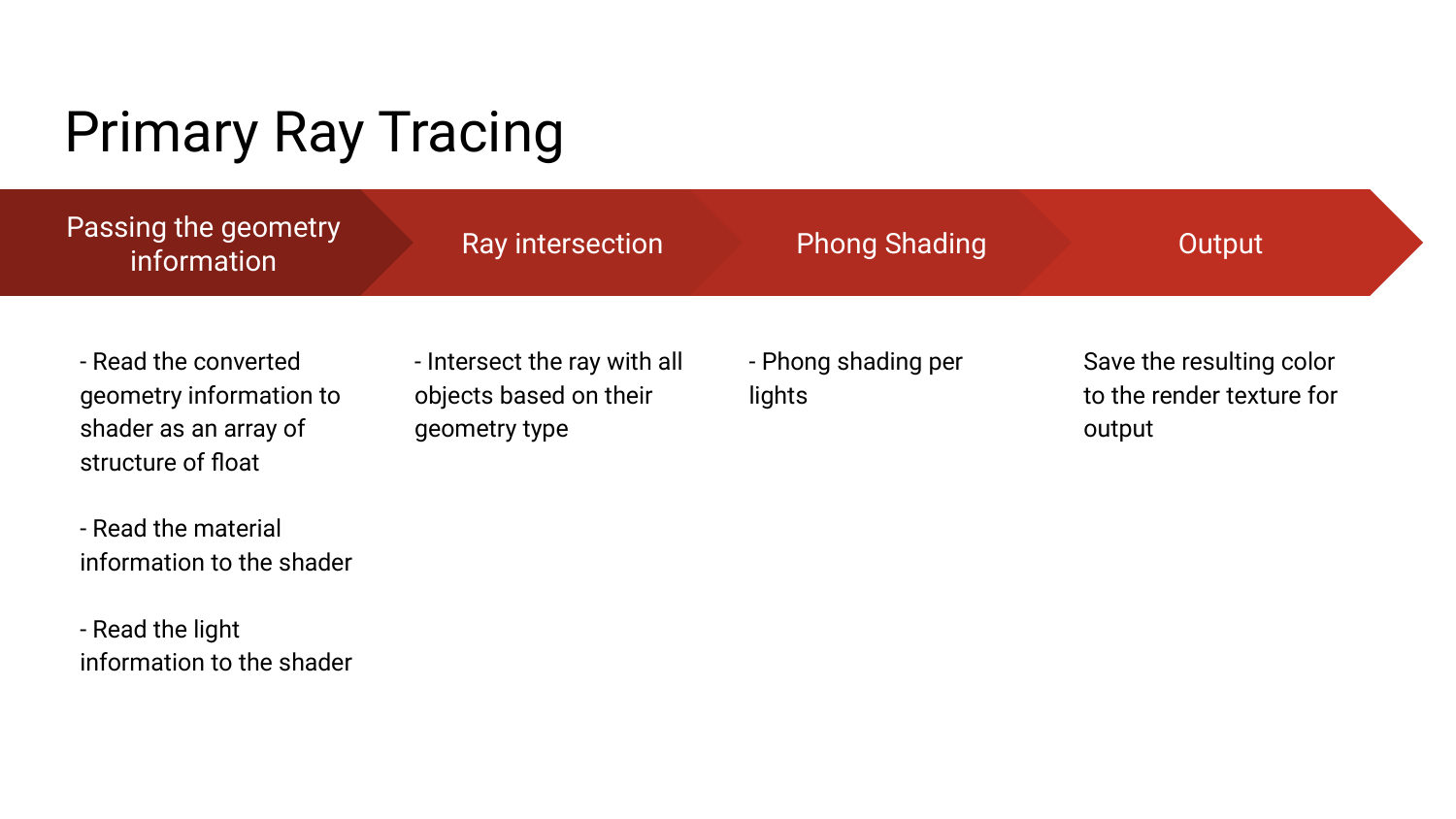

# Primary Ray Tracing

Ray intersection
- Intersect the ray with all objects based on their geometry type
Phong Shading
- Phong shading per lights
Output
Save the resulting color to the render texture for output
Passing the geometry information
- Read the converted geometry information to shader as an array of structure of float

- Read the material information to the shader

- Read the light information to the shader